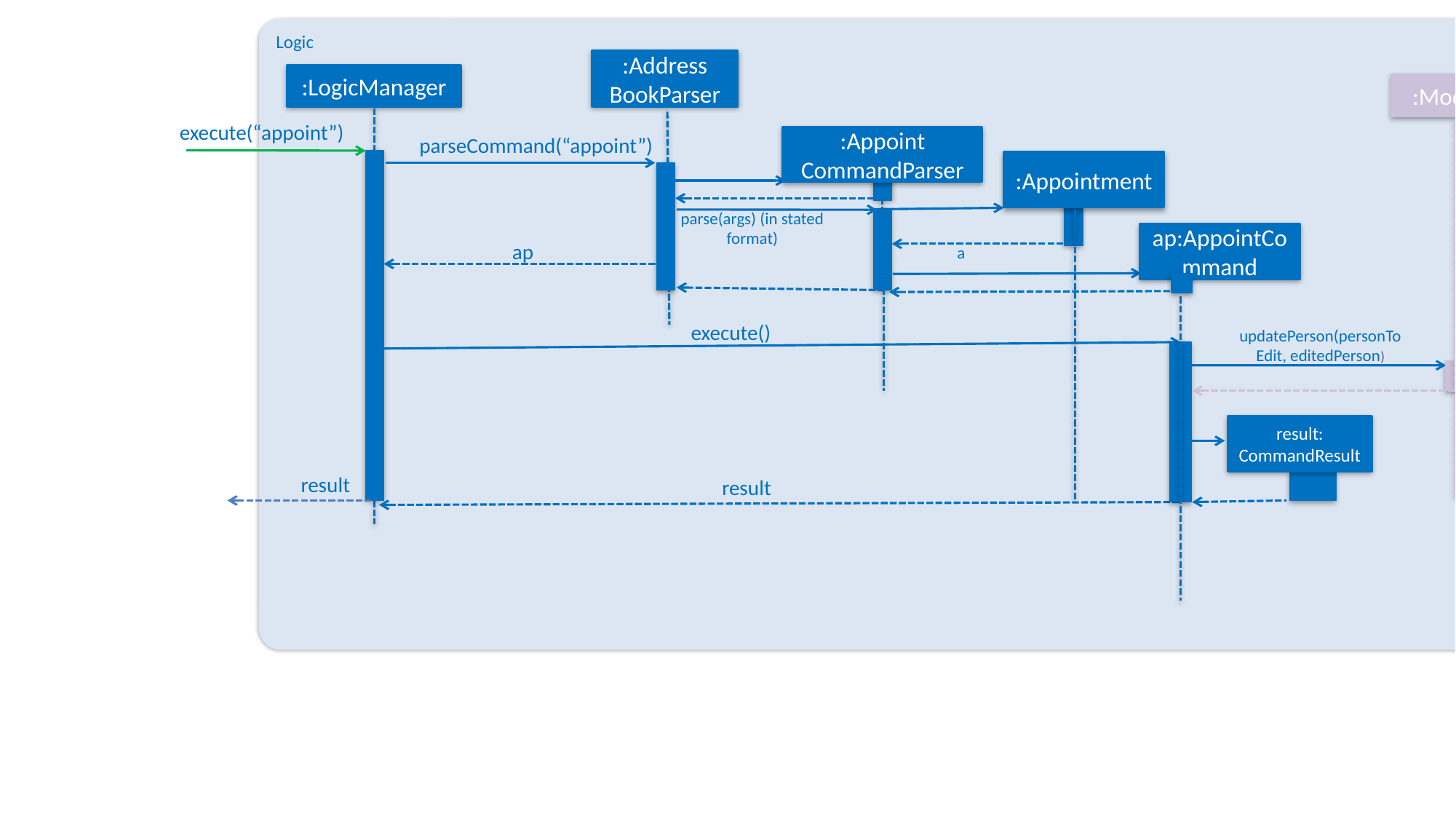

Logic
:Address
BookParser
:LogicManager
:Model
execute(“appoint”)
:Appoint
CommandParser
parseCommand(“appoint”)

:Appointment

parse(args) (in stated format)

ap:AppointCommand
a
ap

execute()
updatePerson(personToEdit, editedPerson)

result:
CommandResult
result

result